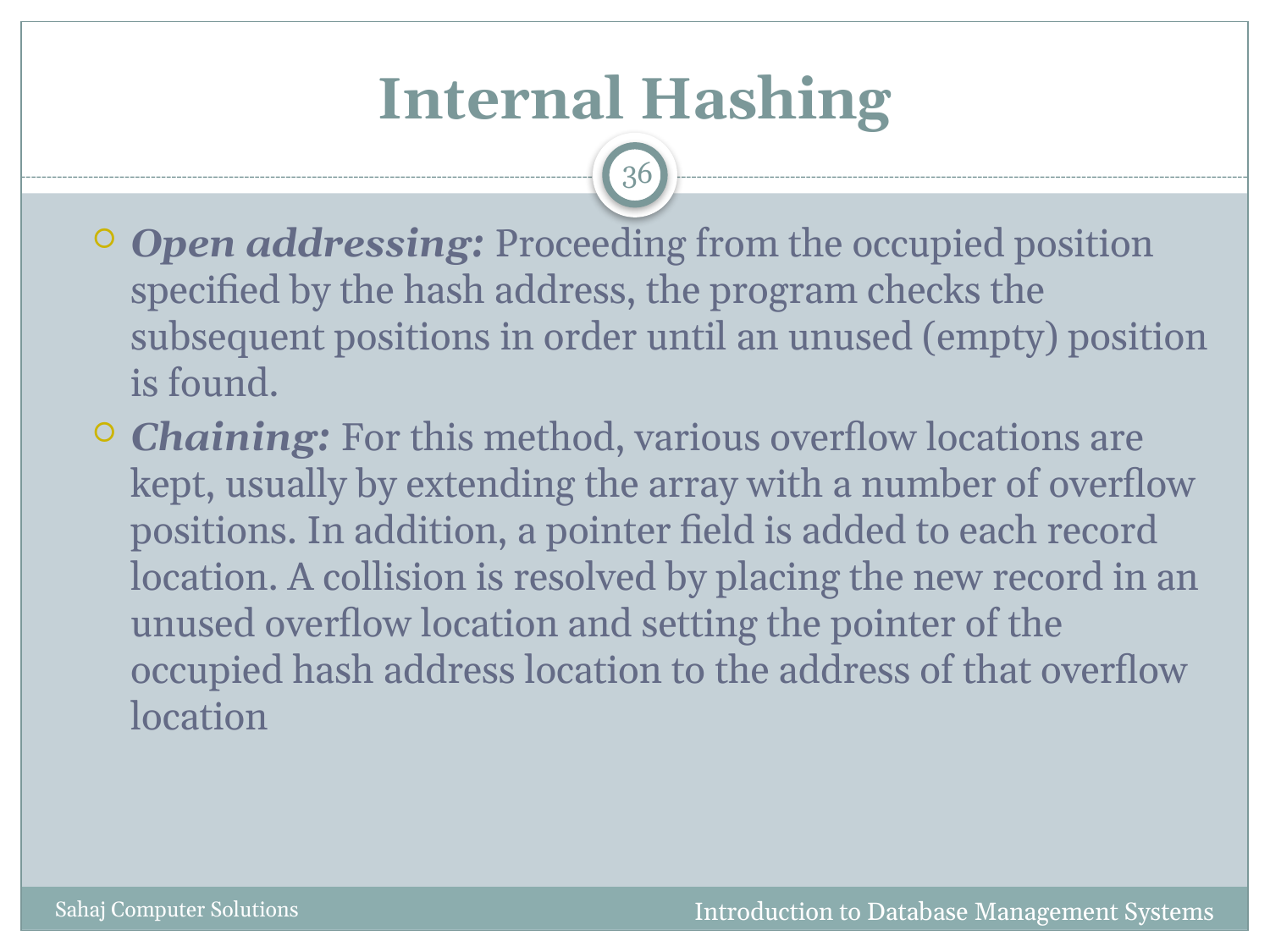

# Internal Hashing
36
Open addressing: Proceeding from the occupied position specified by the hash address, the program checks the subsequent positions in order until an unused (empty) position is found.
Chaining: For this method, various overflow locations are kept, usually by extending the array with a number of overflow positions. In addition, a pointer field is added to each record location. A collision is resolved by placing the new record in an unused overflow location and setting the pointer of the occupied hash address location to the address of that overflow location

Introduction to Database Management Systems
Sahaj Computer Solutions